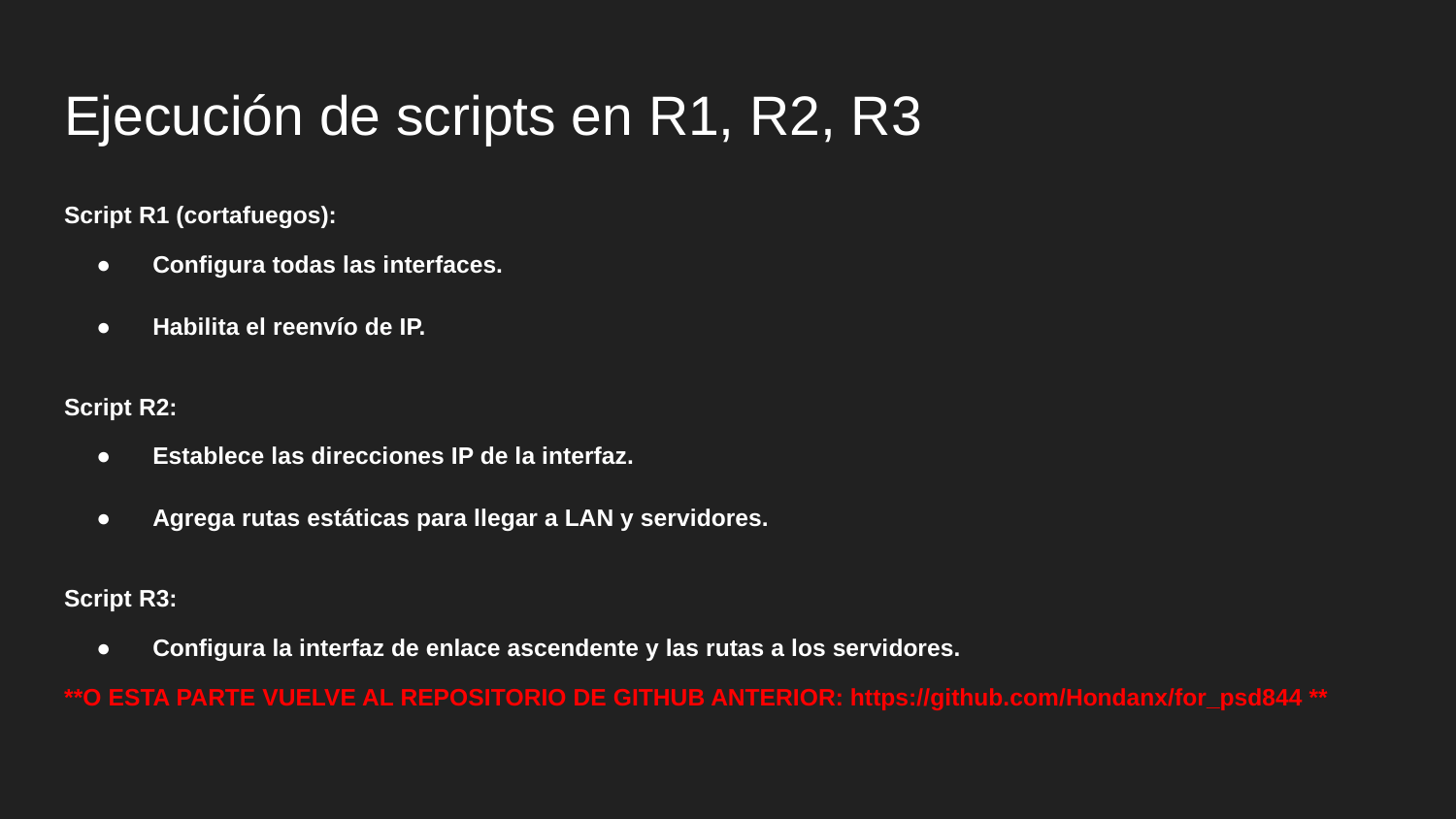

# Ejecución de scripts en R1, R2, R3
Script R1 (cortafuegos):
Configura todas las interfaces.
Habilita el reenvío de IP.
Script R2:
Establece las direcciones IP de la interfaz.
Agrega rutas estáticas para llegar a LAN y servidores.
Script R3:
Configura la interfaz de enlace ascendente y las rutas a los servidores.
**O ESTA PARTE VUELVE AL REPOSITORIO DE GITHUB ANTERIOR: https://github.com/Hondanx/for_psd844 **